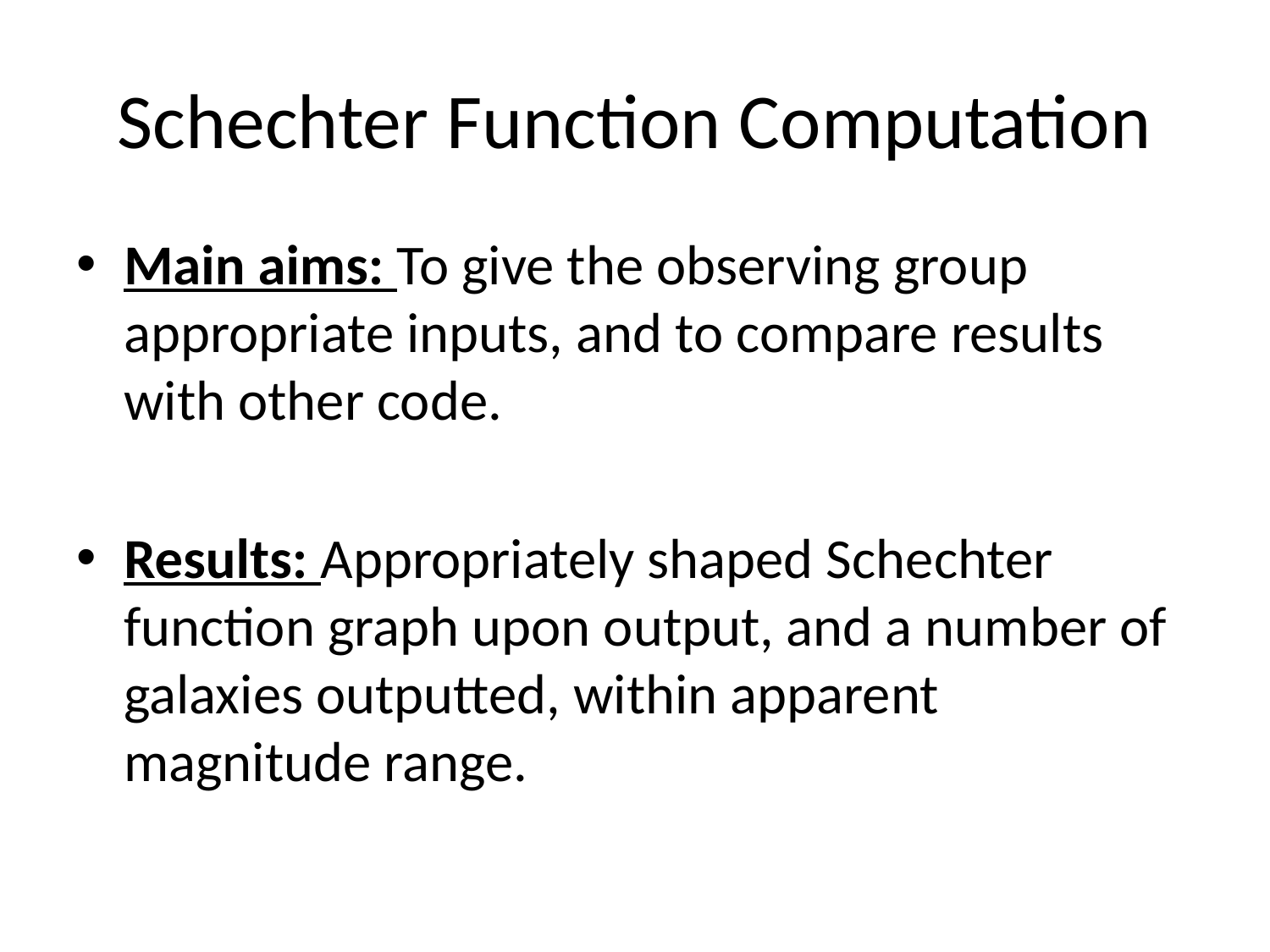

# Schechter Function Computation
Main aims: To give the observing group appropriate inputs, and to compare results with other code.

Results: Appropriately shaped Schechter function graph upon output, and a number of galaxies outputted, within apparent magnitude range.